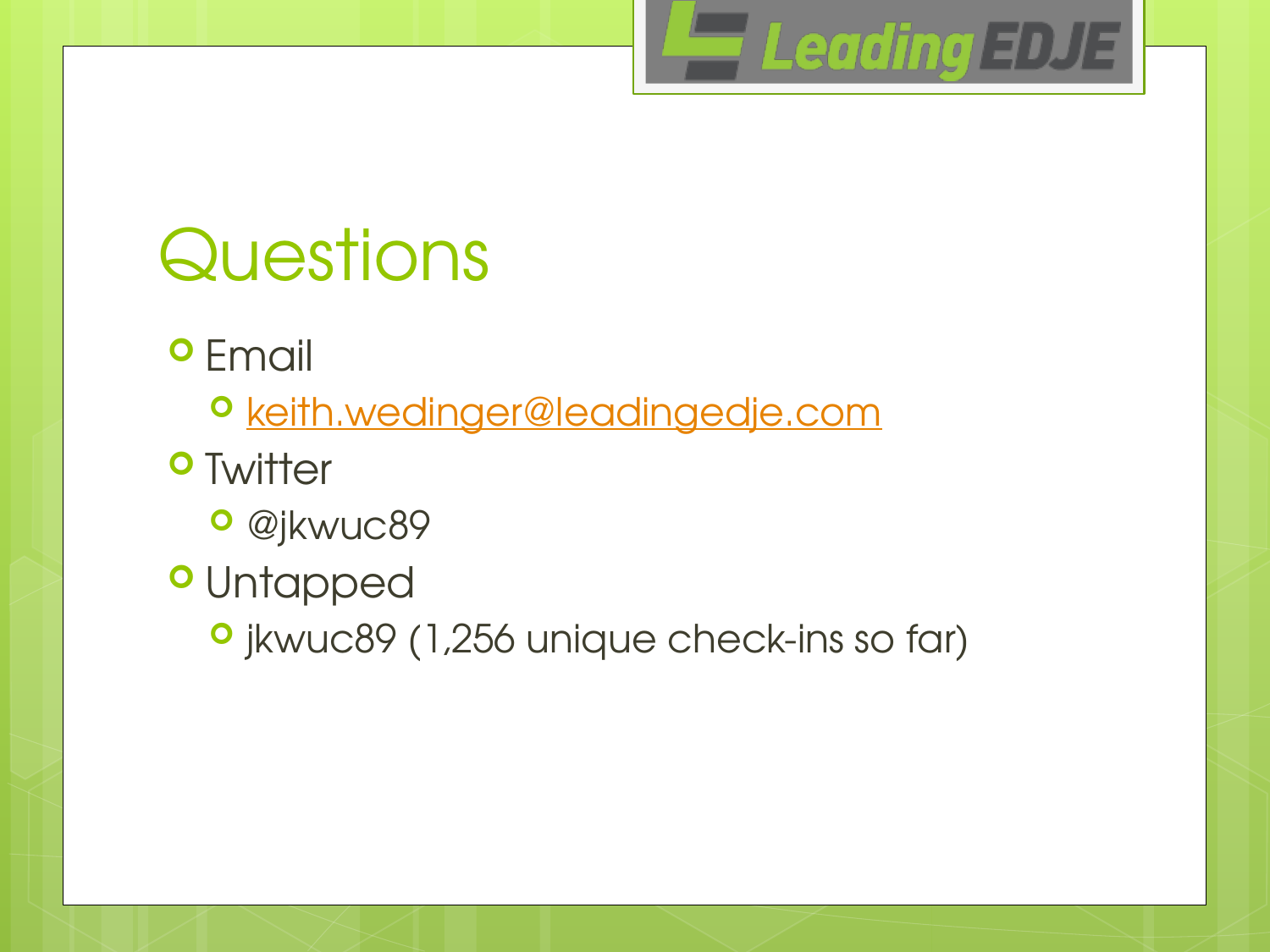

# Questions
Email
keith.wedinger@leadingedje.com
Twitter
@jkwuc89
Untapped
jkwuc89 (1,256 unique check-ins so far)